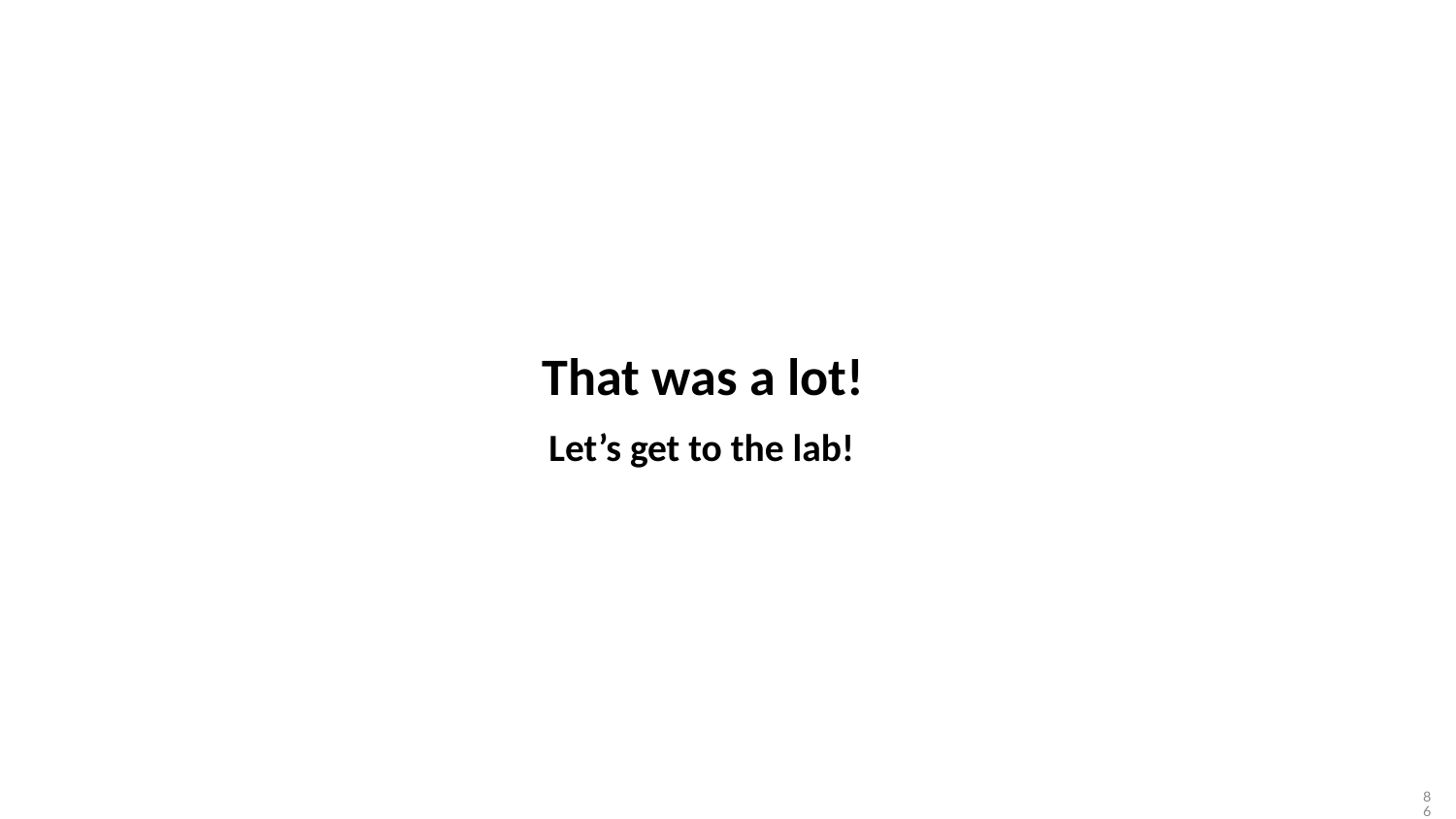

That was a lot!
Let’s get to the lab!
86